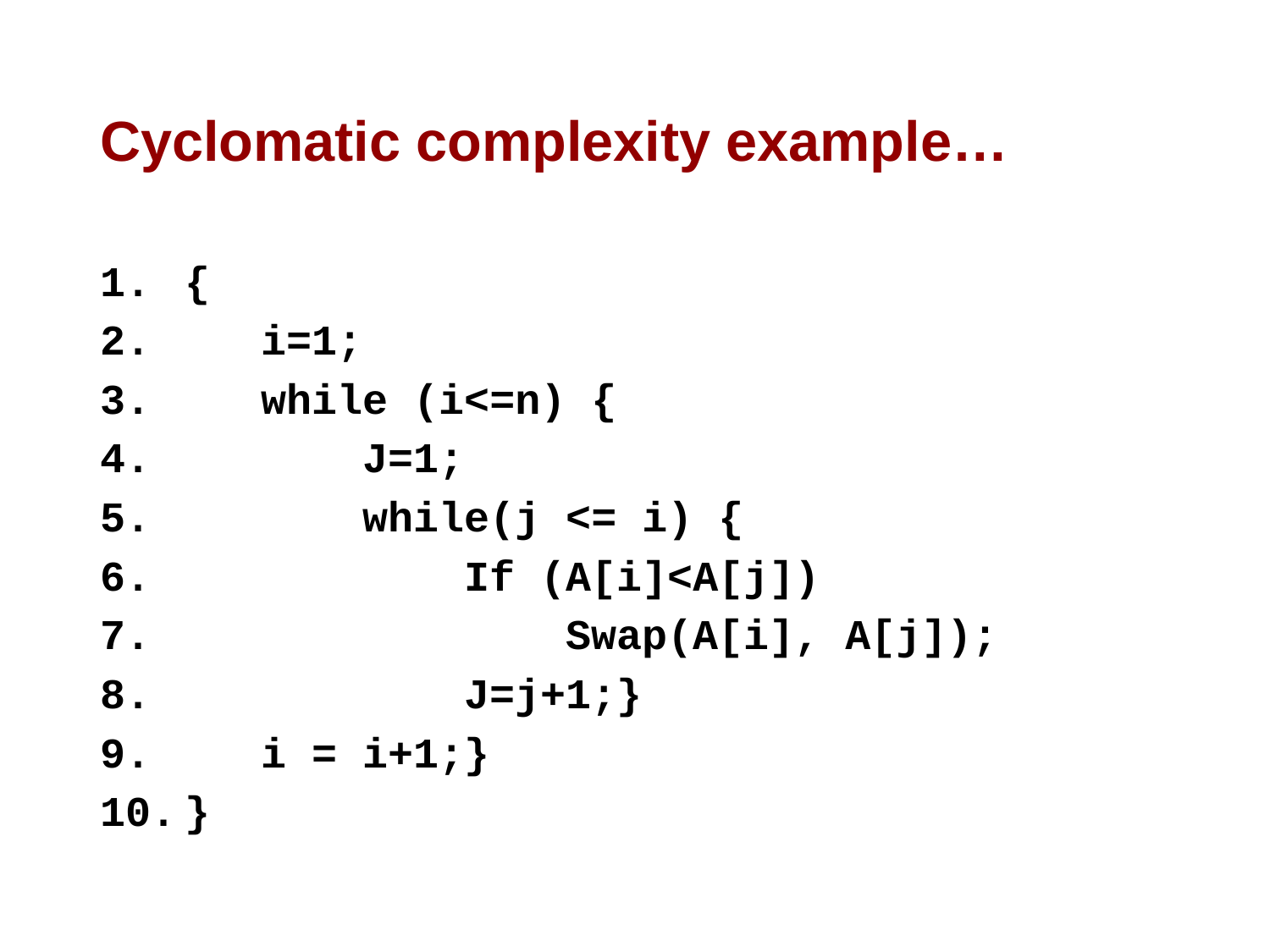

# Cyclomatic complexity example…
{
   i=1;
   while (i<=n) {
       J=1;
       while(j <= i) {
           If (A[i]<A[j])
               Swap(A[i], A[j]);
           J=j+1;}
   i = i+1;}
}